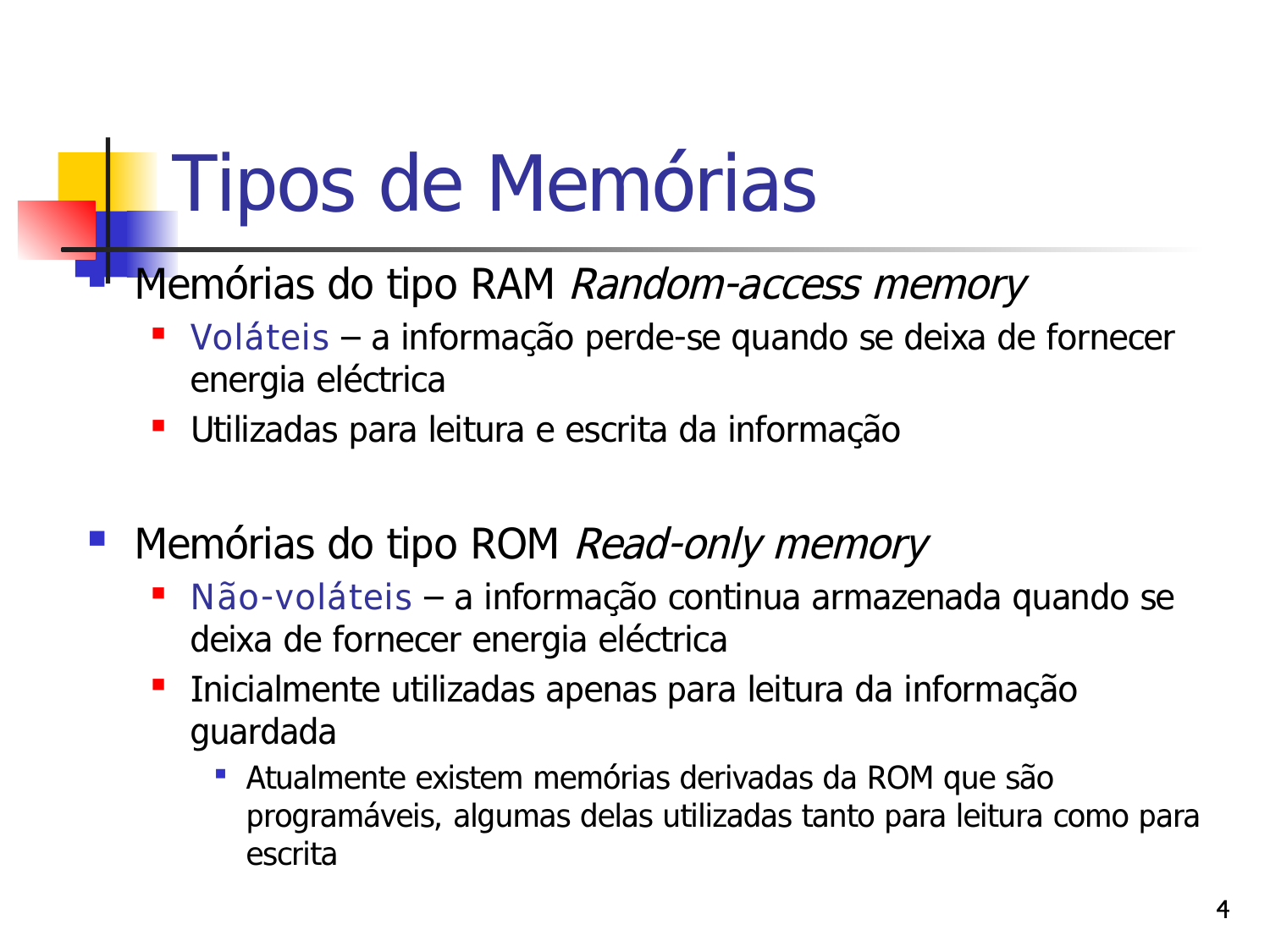

# Tipos de Memórias
Memórias do tipo RAM Random-access memory
Voláteis – a informação perde-se quando se deixa de fornecer energia eléctrica
Utilizadas para leitura e escrita da informação

Memórias do tipo ROM Read-only memory
Não-voláteis – a informação continua armazenada quando se deixa de fornecer energia eléctrica
Inicialmente utilizadas apenas para leitura da informação guardada
Atualmente existem memórias derivadas da ROM que são programáveis, algumas delas utilizadas tanto para leitura como para escrita
4